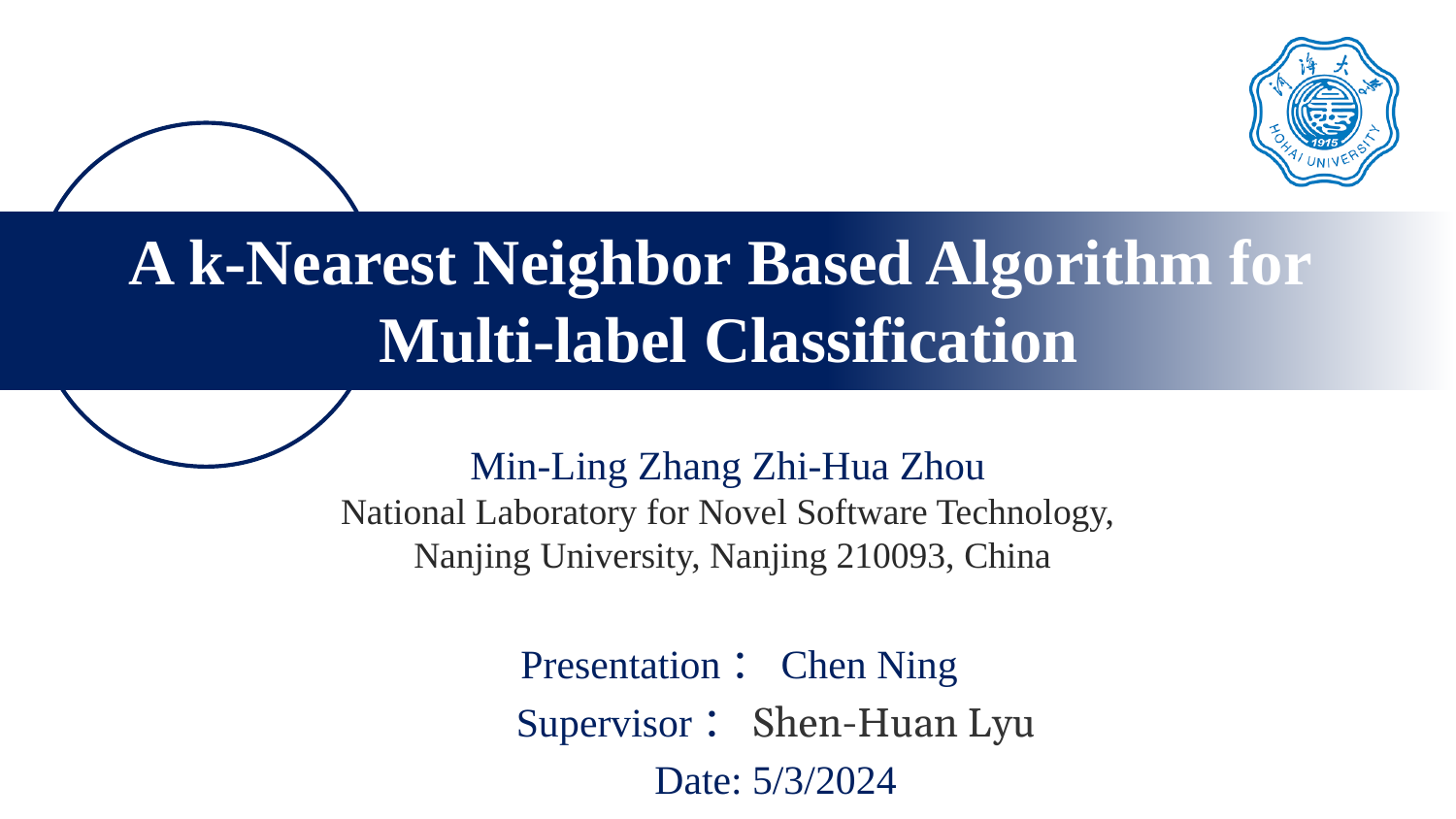

# A k-Nearest Neighbor Based Algorithm for Multi-label Classification
Min-Ling Zhang Zhi-Hua Zhou
National Laboratory for Novel Software Technology,
 Nanjing University, Nanjing 210093, China
Presentation：Chen Ning
Supervisor：Shen-Huan Lyu
Date: 5/3/2024